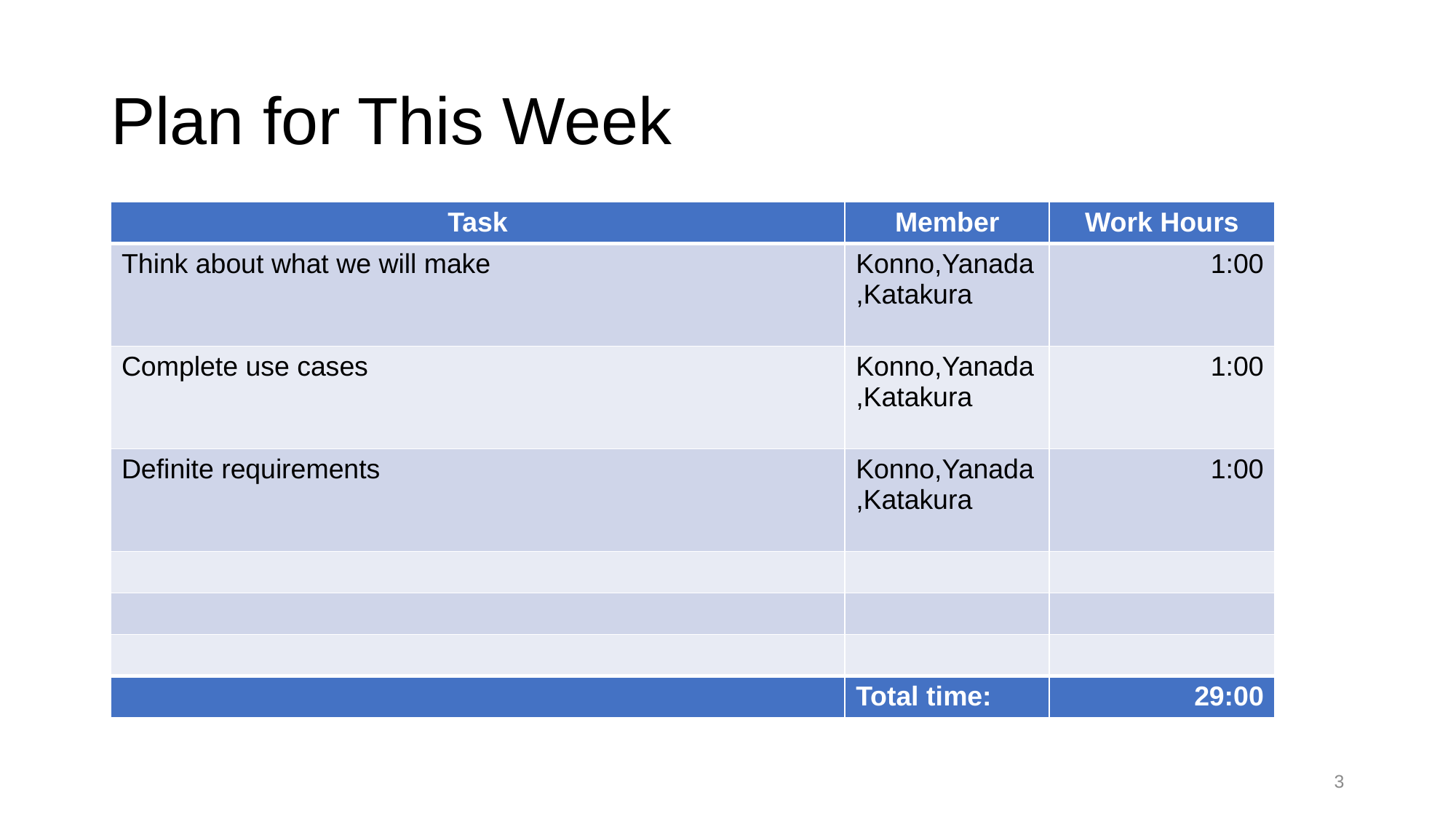

# Plan for This Week
| Task | Member | Work Hours |
| --- | --- | --- |
| Think about what we will make | Konno,Yanada,Katakura | 1:00 |
| Complete use cases | Konno,Yanada,Katakura | 1:00 |
| Definite requirements | Konno,Yanada,Katakura | 1:00 |
|  |  |  |
|  |  |  |
|  |  |  |
|  | Total time: | 29:00 |
3